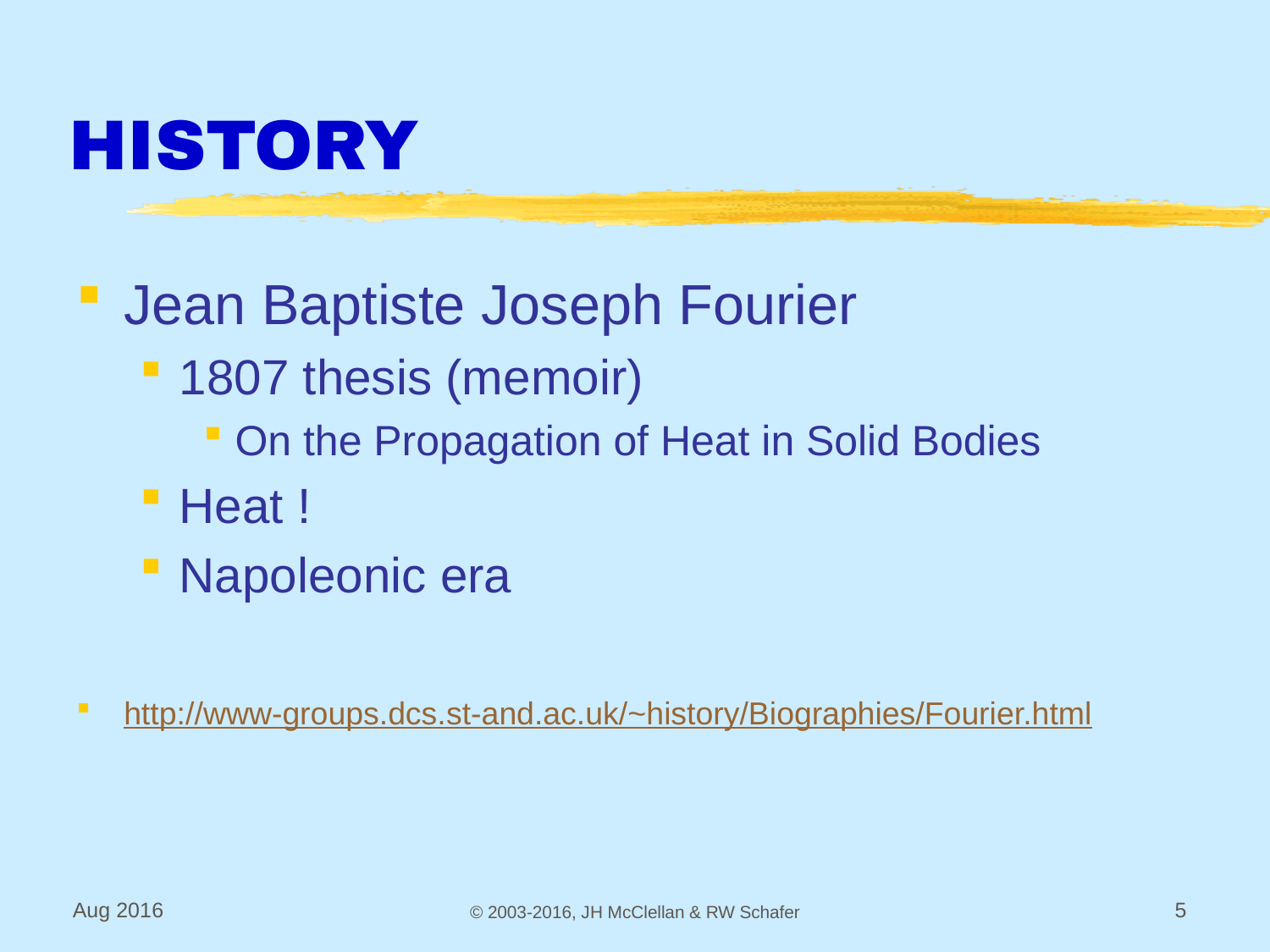

# HISTORY
Jean Baptiste Joseph Fourier
1807 thesis (memoir)
On the Propagation of Heat in Solid Bodies
Heat !
Napoleonic era

http://www-groups.dcs.st-and.ac.uk/~history/Biographies/Fourier.html

Aug 2016
© 2003-2016, JH McClellan & RW Schafer
5